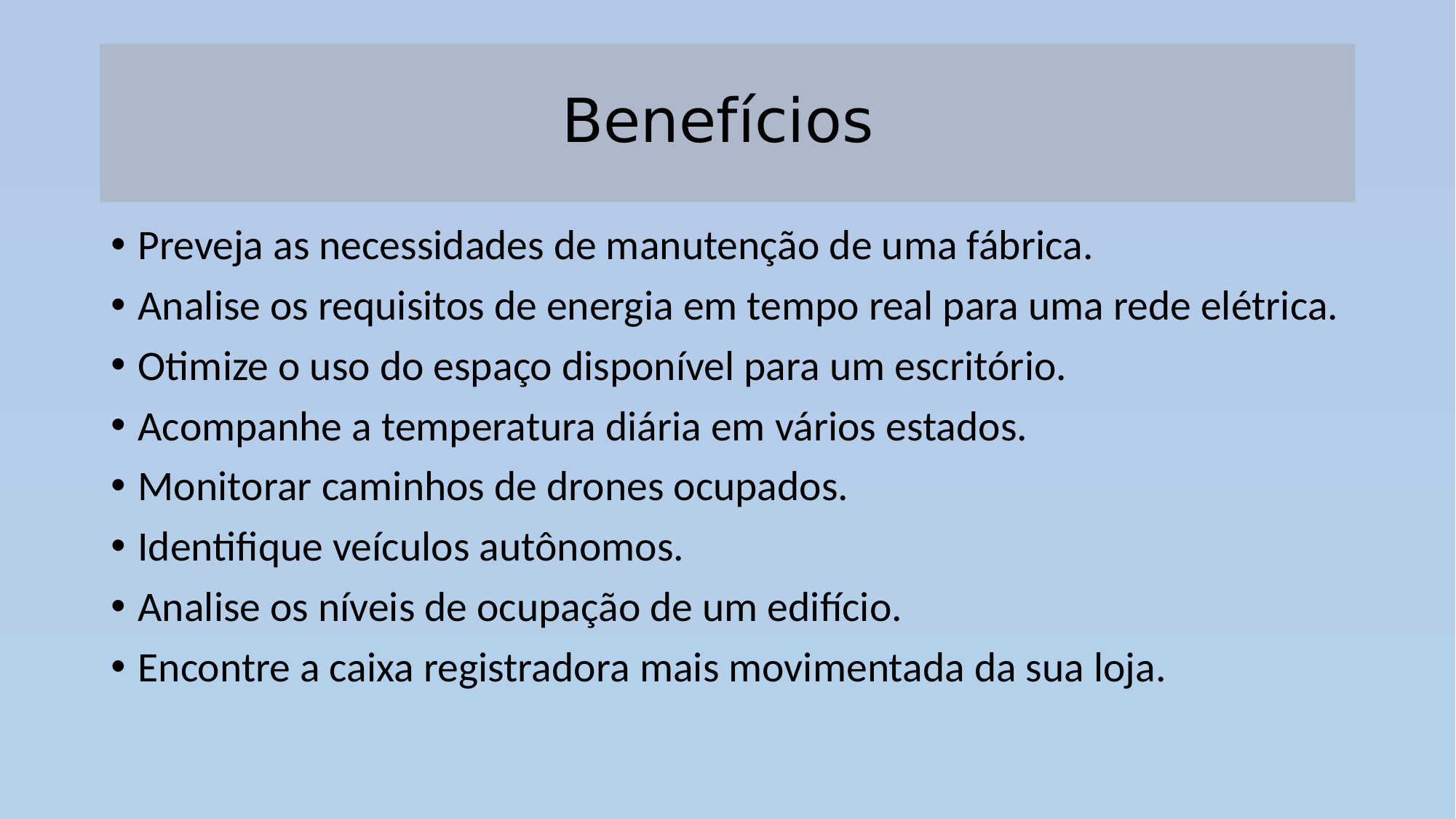

# Benefícios
Preveja as necessidades de manutenção de uma fábrica.
Analise os requisitos de energia em tempo real para uma rede elétrica.
Otimize o uso do espaço disponível para um escritório.
Acompanhe a temperatura diária em vários estados.
Monitorar caminhos de drones ocupados.
Identifique veículos autônomos.
Analise os níveis de ocupação de um edifício.
Encontre a caixa registradora mais movimentada da sua loja.